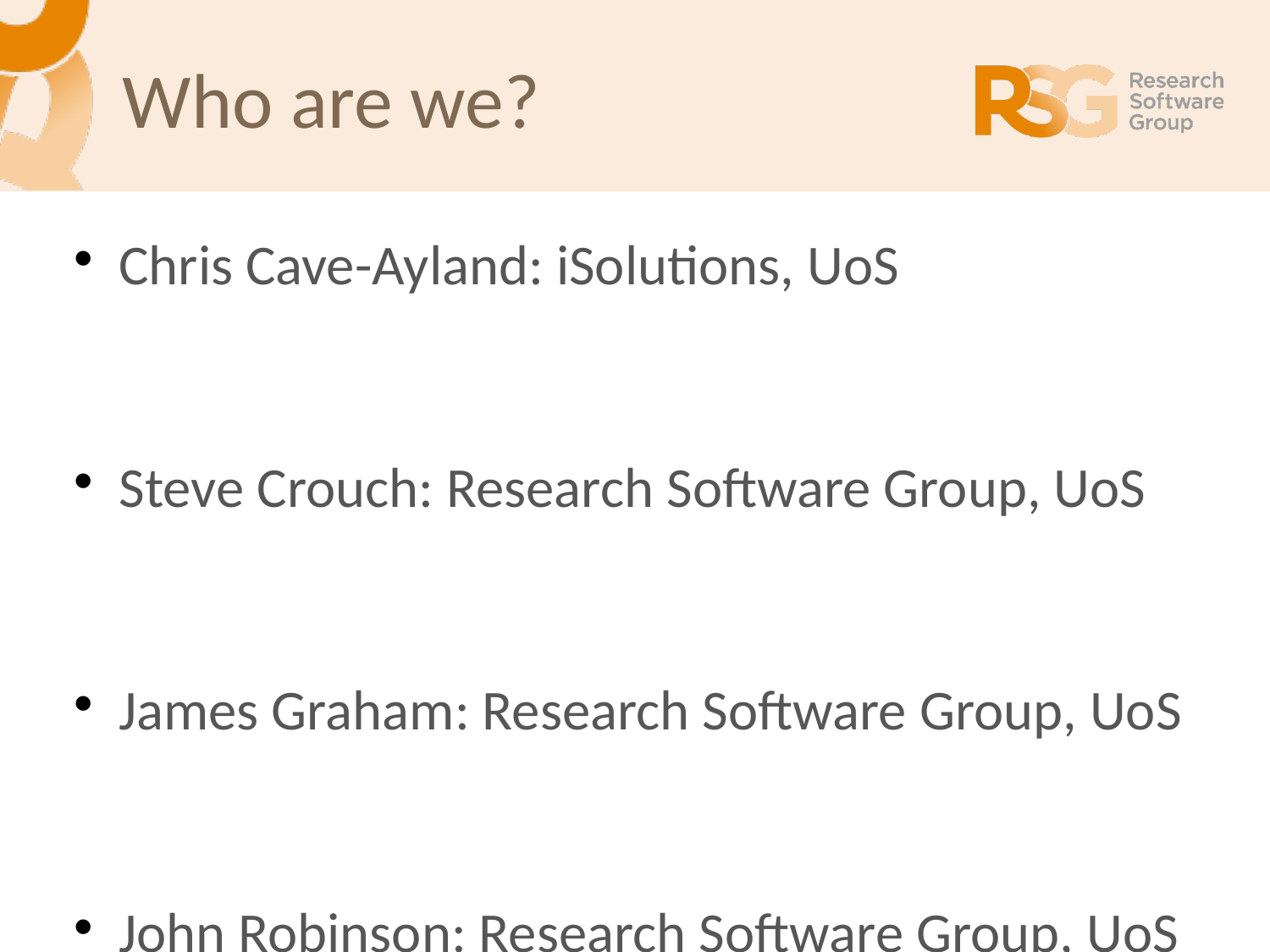

Who are we?
Chris Cave-Ayland: iSolutions, UoS
Steve Crouch: Research Software Group, UoS
James Graham: Research Software Group, UoS
John Robinson: Research Software Group, UoS